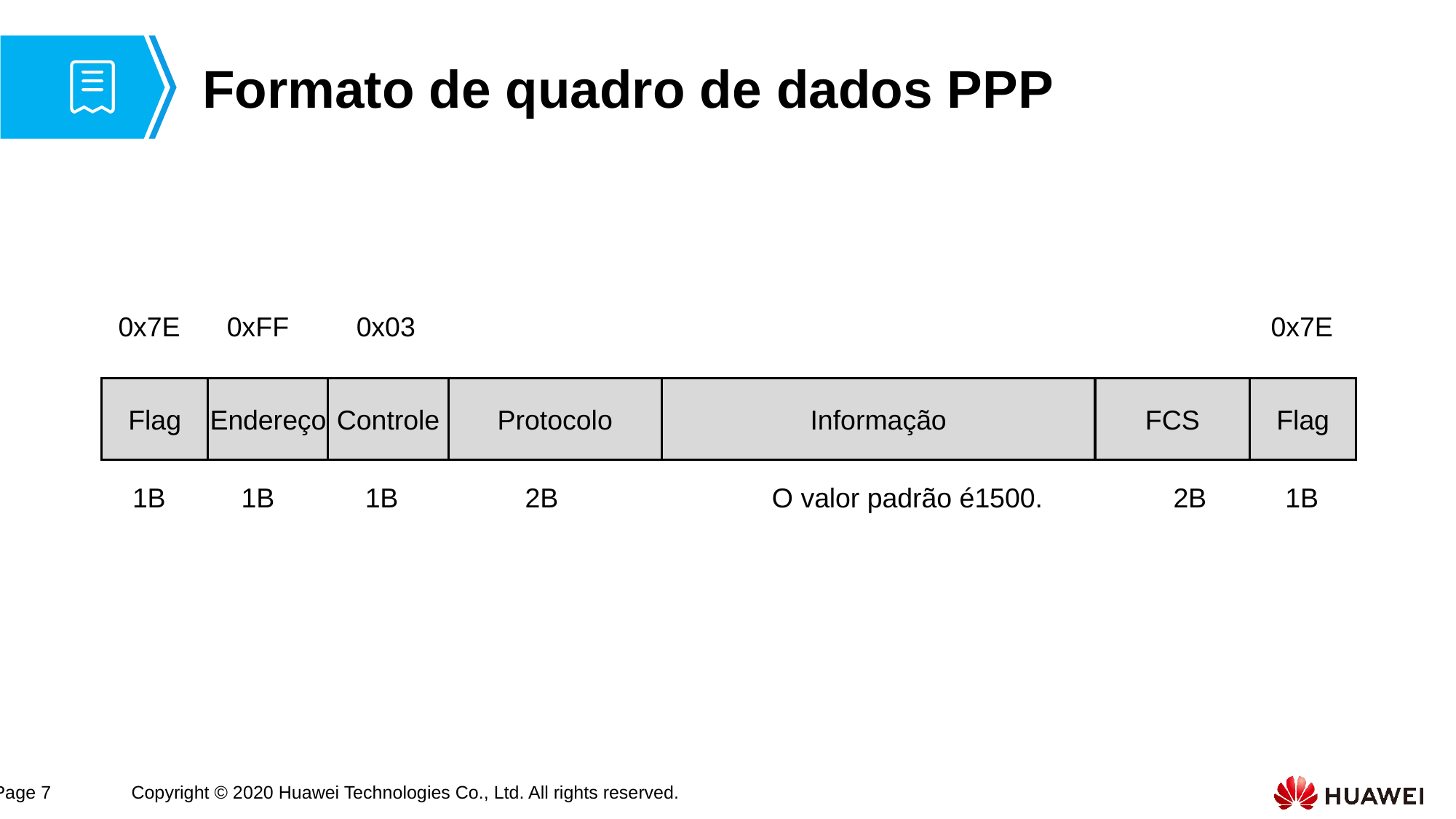

# Formato de quadro de dados PPP

0x7E
0xFF
0x03
0x7E
Flag
Endereço
Controle
Protocolo
Informação
FCS
Flag
1B
1B
1B
2B
O valor padrão é1500.
2B
1B